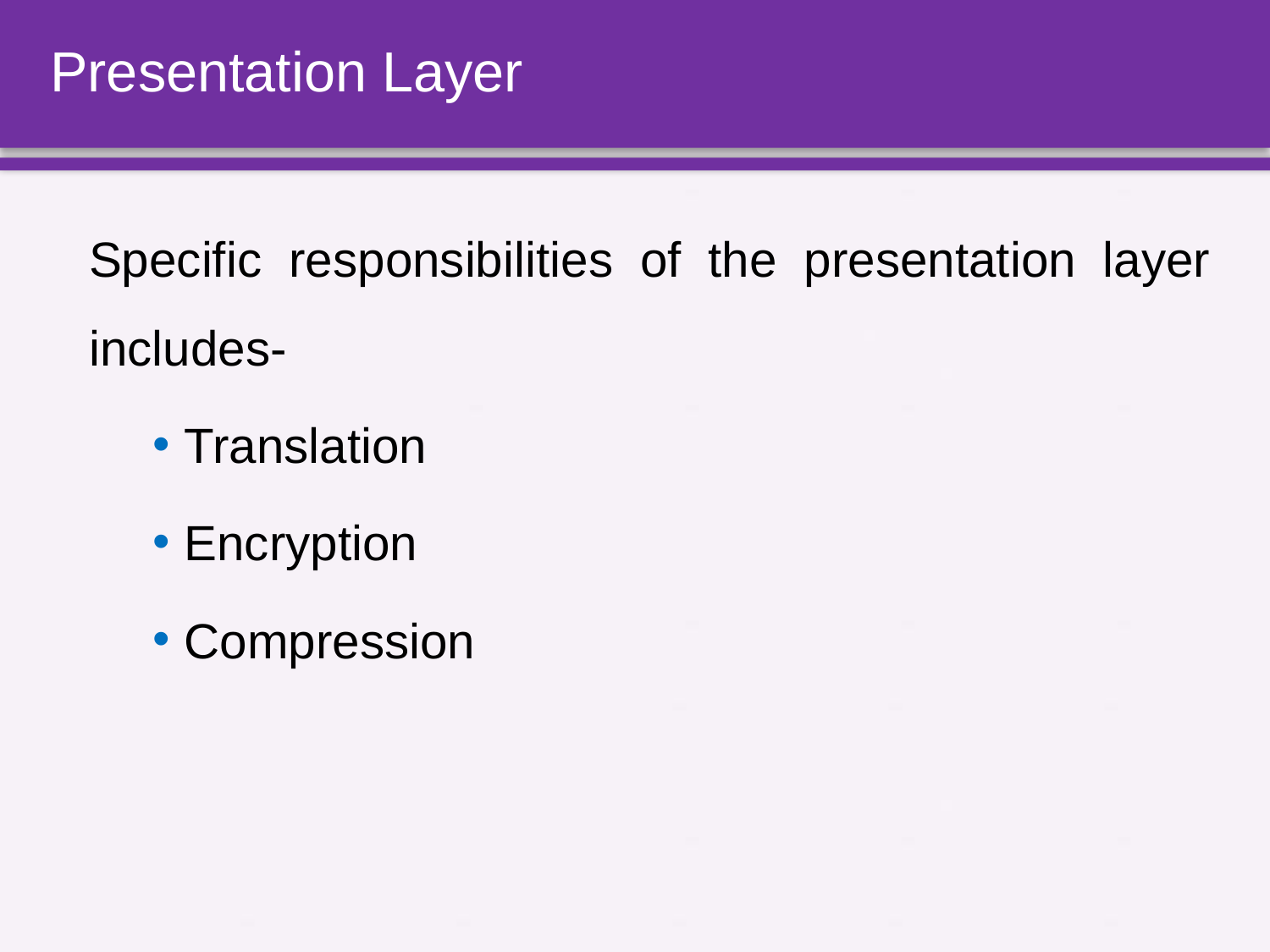

# Presentation Layer
Specific responsibilities of the presentation layer includes-
Translation
Encryption
Compression